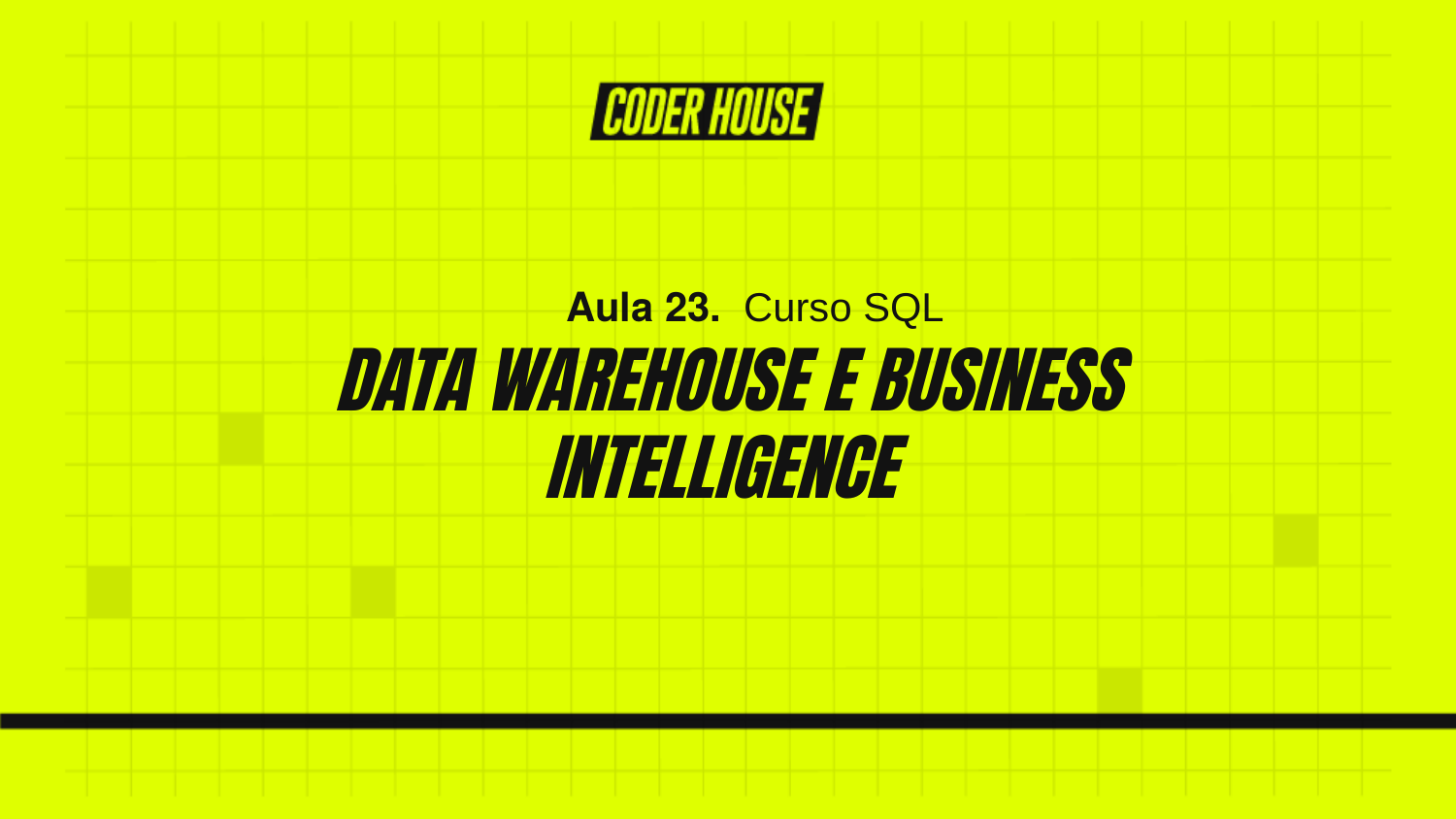

Aula 23.  Curso SQL
DATA WAREHOUSE E BUSINESS INTELLIGENCE